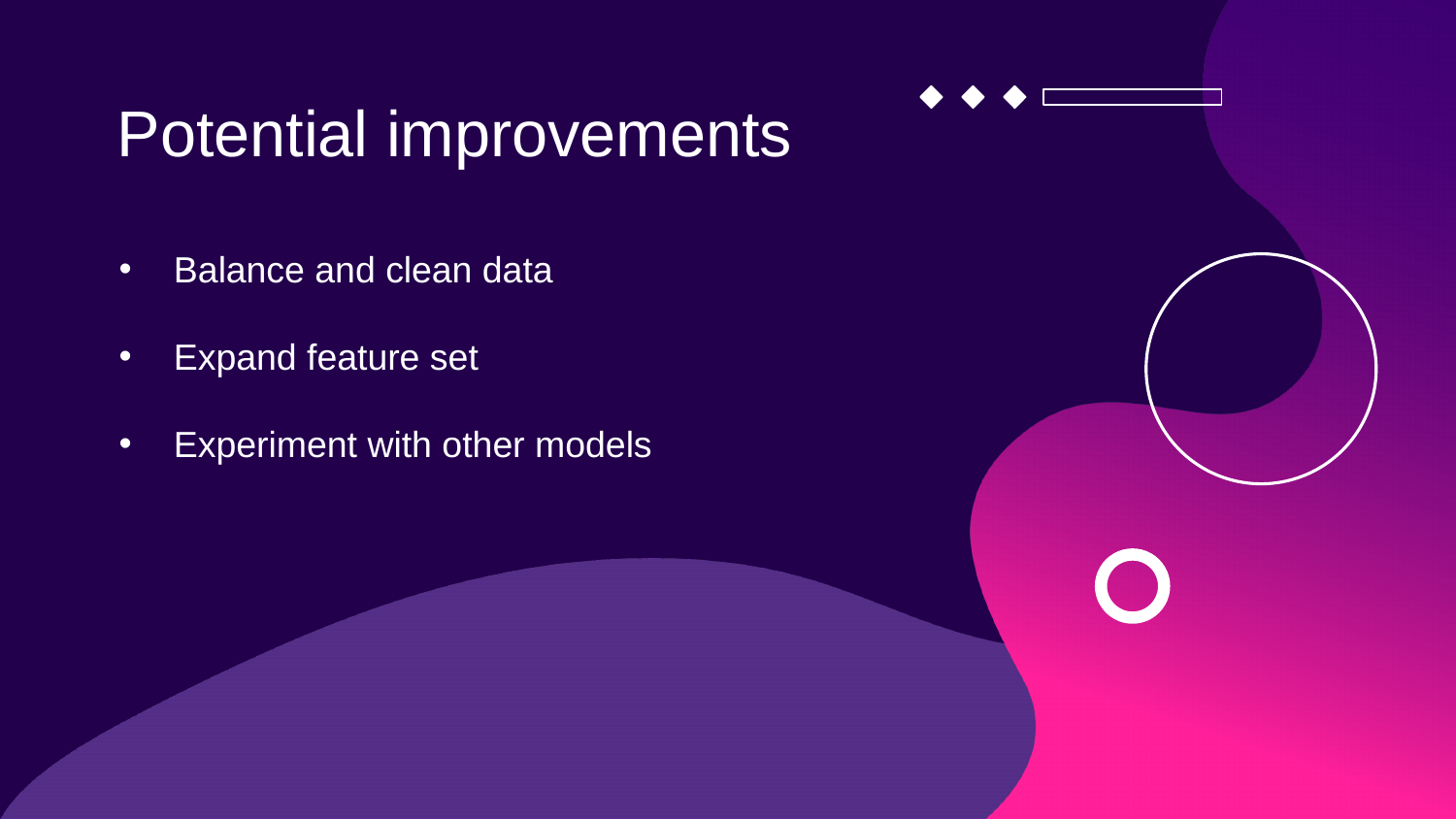

# Potential improvements
Balance and clean data

Expand feature set

Experiment with other models